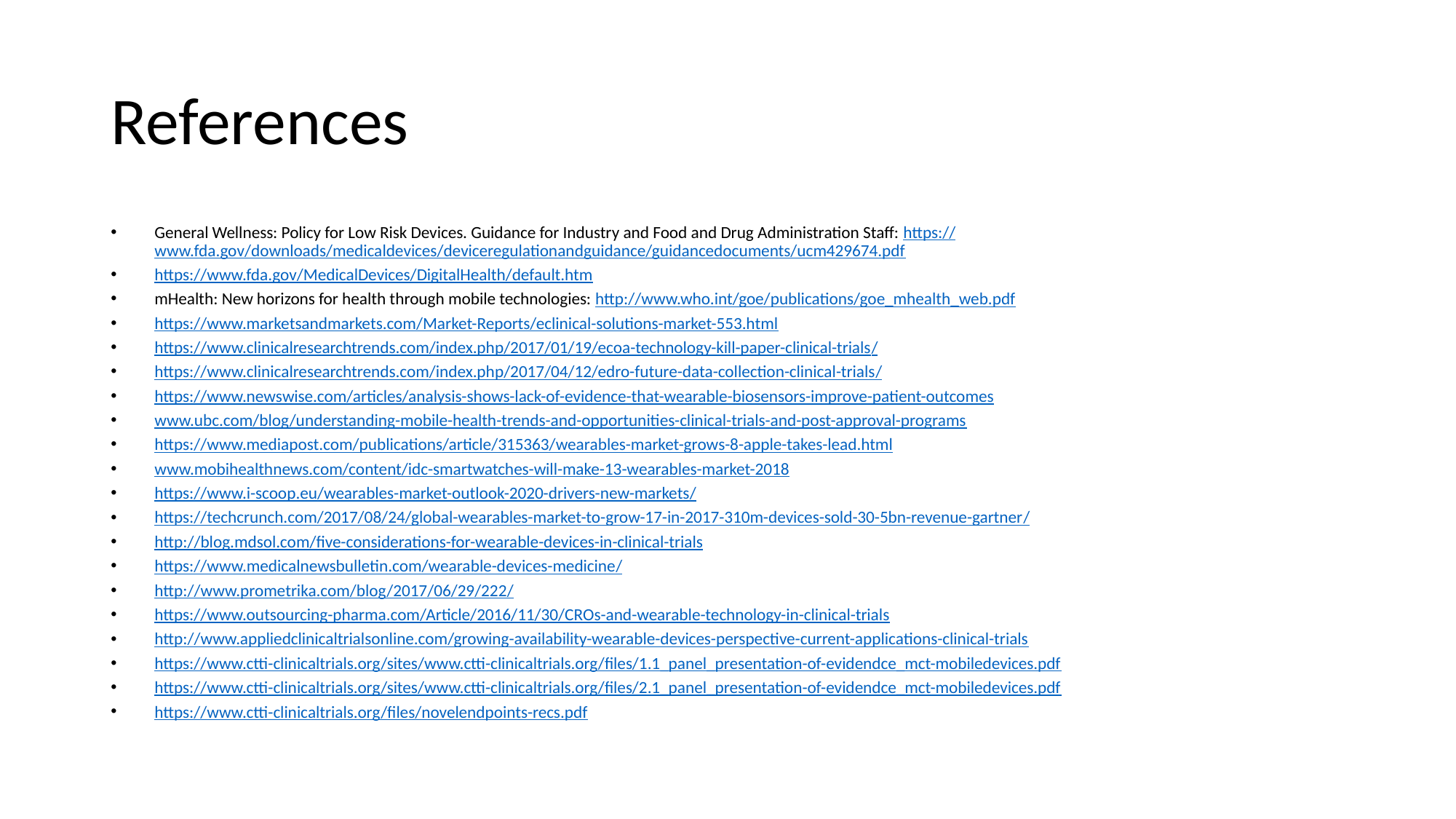

# References
General Wellness: Policy for Low Risk Devices. Guidance for Industry and Food and Drug Administration Staff: https://www.fda.gov/downloads/medicaldevices/deviceregulationandguidance/guidancedocuments/ucm429674.pdf
https://www.fda.gov/MedicalDevices/DigitalHealth/default.htm
mHealth: New horizons for health through mobile technologies: http://www.who.int/goe/publications/goe_mhealth_web.pdf
https://www.marketsandmarkets.com/Market-Reports/eclinical-solutions-market-553.html
https://www.clinicalresearchtrends.com/index.php/2017/01/19/ecoa-technology-kill-paper-clinical-trials/
https://www.clinicalresearchtrends.com/index.php/2017/04/12/edro-future-data-collection-clinical-trials/
https://www.newswise.com/articles/analysis-shows-lack-of-evidence-that-wearable-biosensors-improve-patient-outcomes
www.ubc.com/blog/understanding-mobile-health-trends-and-opportunities-clinical-trials-and-post-approval-programs
https://www.mediapost.com/publications/article/315363/wearables-market-grows-8-apple-takes-lead.html
www.mobihealthnews.com/content/idc-smartwatches-will-make-13-wearables-market-2018
https://www.i-scoop.eu/wearables-market-outlook-2020-drivers-new-markets/
https://techcrunch.com/2017/08/24/global-wearables-market-to-grow-17-in-2017-310m-devices-sold-30-5bn-revenue-gartner/
http://blog.mdsol.com/five-considerations-for-wearable-devices-in-clinical-trials
https://www.medicalnewsbulletin.com/wearable-devices-medicine/
http://www.prometrika.com/blog/2017/06/29/222/
https://www.outsourcing-pharma.com/Article/2016/11/30/CROs-and-wearable-technology-in-clinical-trials
http://www.appliedclinicaltrialsonline.com/growing-availability-wearable-devices-perspective-current-applications-clinical-trials
https://www.ctti-clinicaltrials.org/sites/www.ctti-clinicaltrials.org/files/1.1_panel_presentation-of-evidendce_mct-mobiledevices.pdf
https://www.ctti-clinicaltrials.org/sites/www.ctti-clinicaltrials.org/files/2.1_panel_presentation-of-evidendce_mct-mobiledevices.pdf
https://www.ctti-clinicaltrials.org/files/novelendpoints-recs.pdf